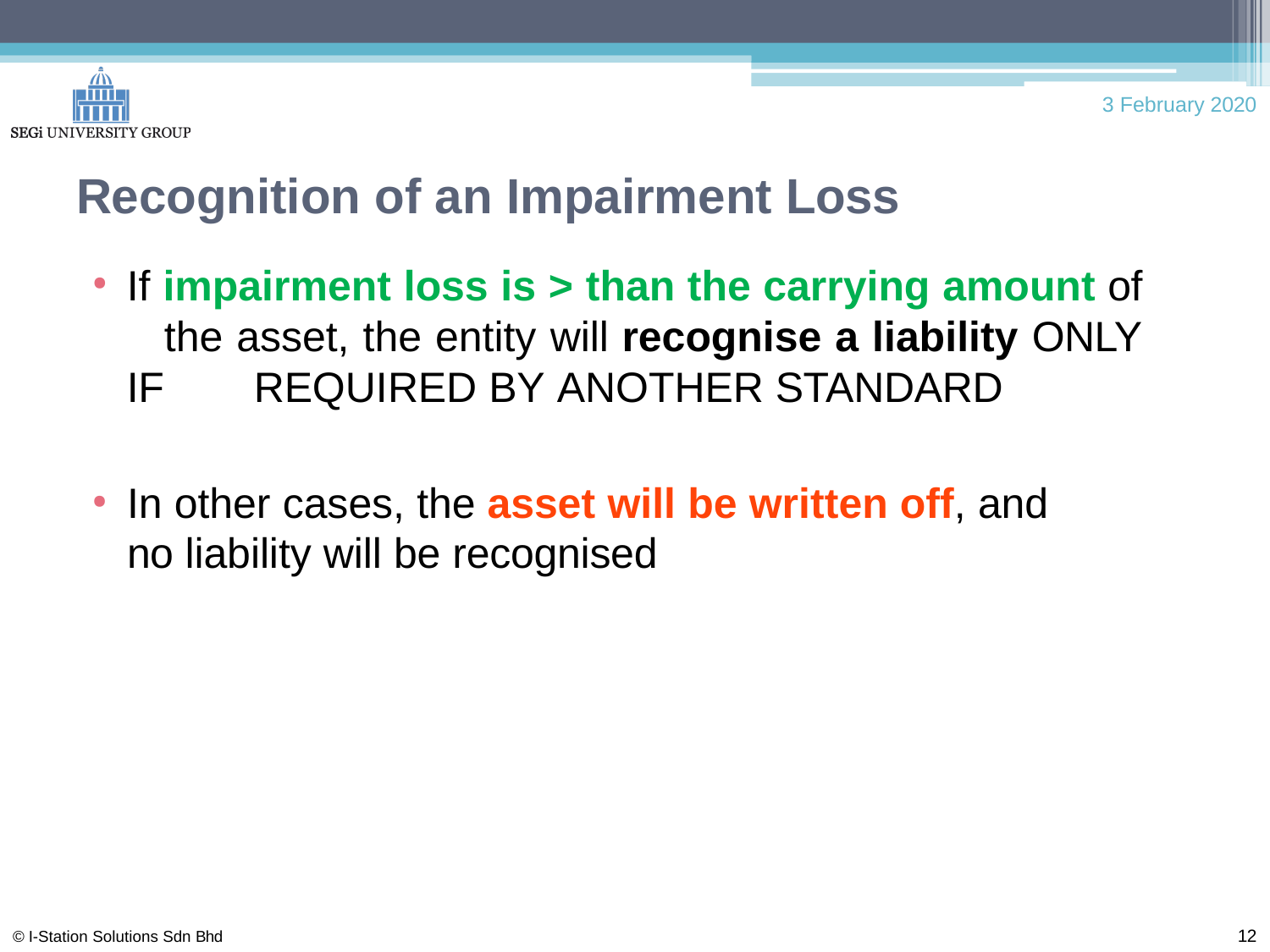

3 February 2020
# Recognition of an Impairment Loss
If impairment loss is > than the carrying amount of 	the asset, the entity will recognise a liability ONLY IF 	REQUIRED BY ANOTHER STANDARD

In other cases, the asset will be written off, and no liability will be recognised
12
© I-Station Solutions Sdn Bhd